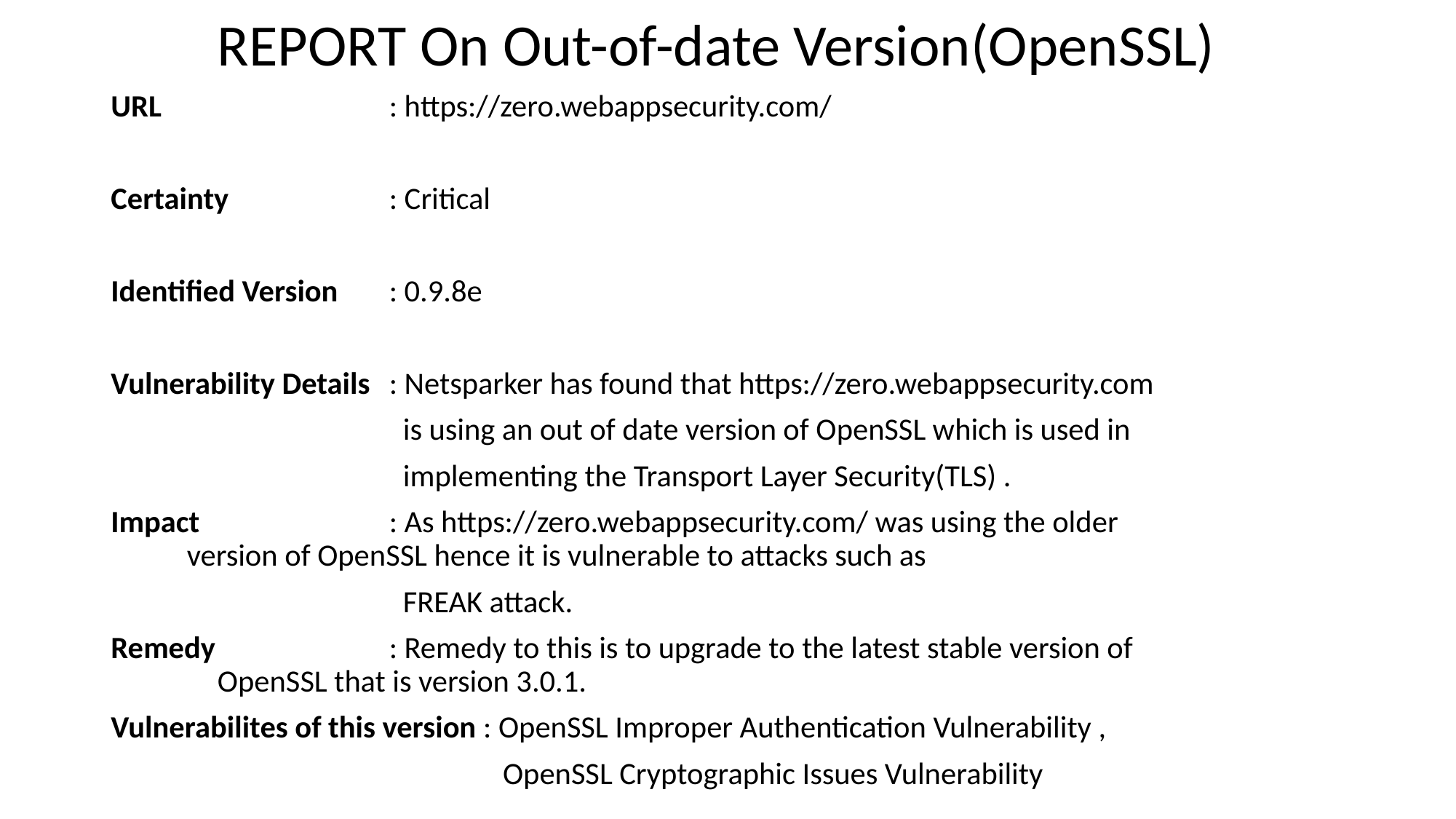

# REPORT On Out-of-date Version(OpenSSL)
URL  			: https://zero.webappsecurity.com/

Certainty		: Critical

Identified Version  	: 0.9.8e

Vulnerability Details  	: Netsparker has found that https://zero.webappsecurity.com
			  is using an out of date version of OpenSSL which is used in
			  implementing the Transport Layer Security(TLS) .
Impact			: As https://zero.webappsecurity.com/ was using the older 			               version of OpenSSL hence it is vulnerable to attacks such as
			  FREAK attack.
Remedy		: Remedy to this is to upgrade to the latest stable version of 		  	  OpenSSL that is version 3.0.1.
Vulnerabilites of this version : OpenSSL Improper Authentication Vulnerability ,
				   OpenSSL Cryptographic Issues Vulnerability